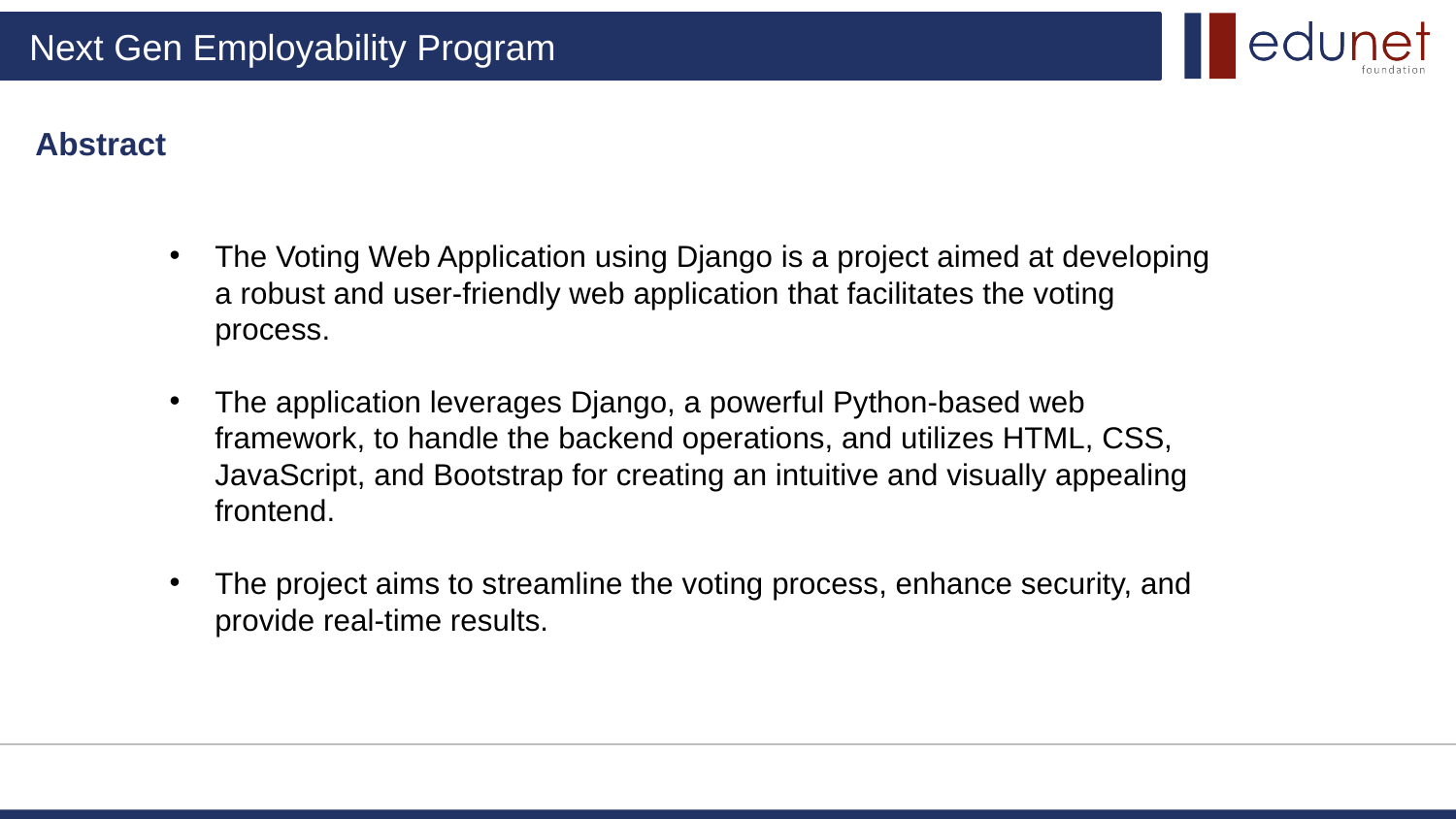

Abstract

The Voting Web Application using Django is a project aimed at developing a robust and user-friendly web application that facilitates the voting process.

The application leverages Django, a powerful Python-based web framework, to handle the backend operations, and utilizes HTML, CSS, JavaScript, and Bootstrap for creating an intuitive and visually appealing frontend.

The project aims to streamline the voting process, enhance security, and provide real-time results.